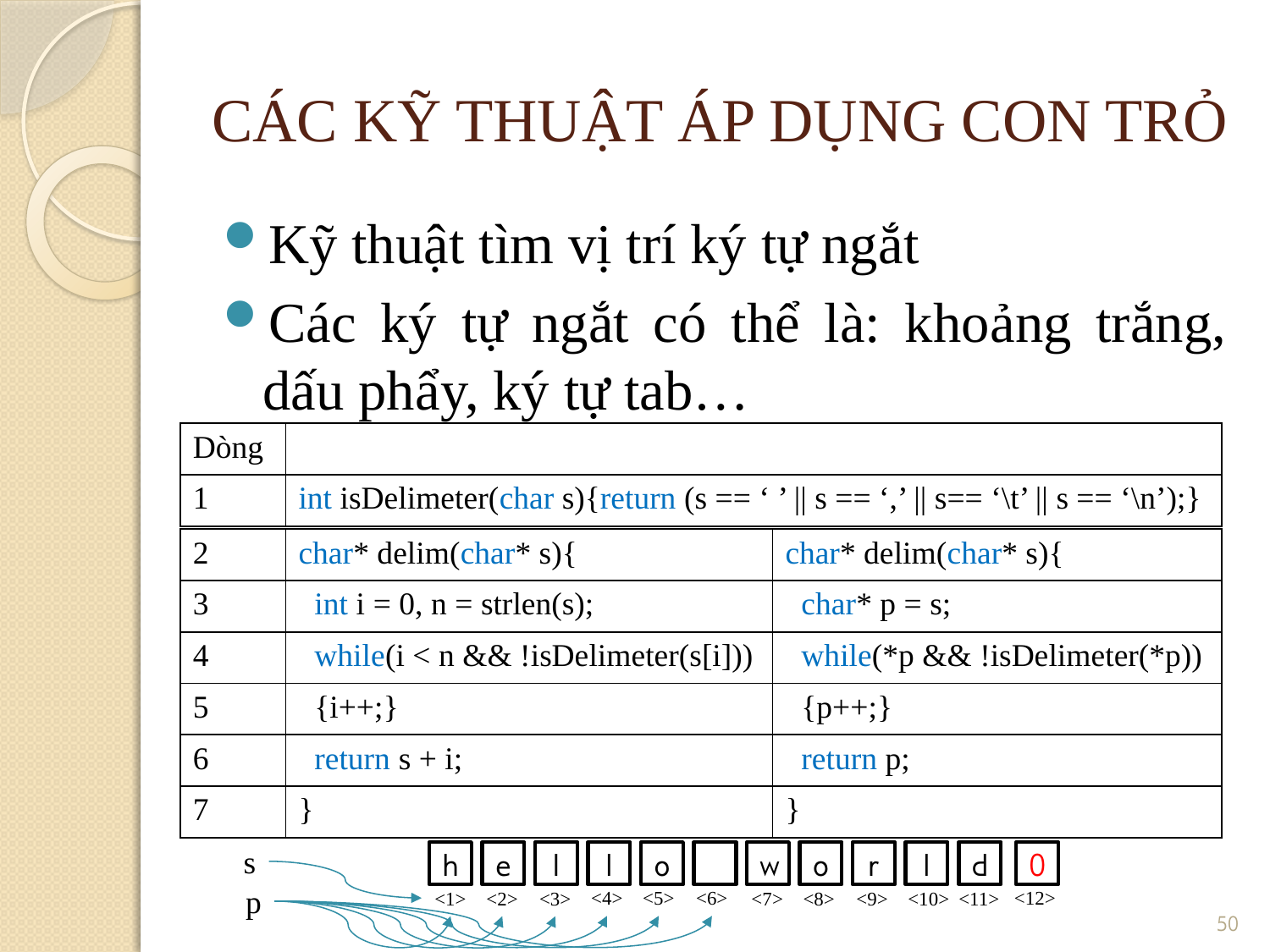

CÁC KỸ THUẬT ÁP DỤNG CON TRỎ
Kỹ thuật tìm vị trí ký tự ngắt
Các ký tự ngắt có thể là: khoảng trắng, dấu phẩy, ký tự tab…

| Dòng |  |
| --- | --- |
| 1 | int isDelimeter(char s){return (s == ‘ ’ || s == ‘,’ || s== ‘\t’ || s == ‘\n’);} |
| 2 | char\* delim(char\* s){ | char\* delim(char\* s){ |
| --- | --- | --- |
| 3 | int i = 0, n = strlen(s); | char\* p = s; |
| 4 | while(i < n && !isDelimeter(s[i])) | while(\*p && !isDelimeter(\*p)) |
| 5 | {i++;} | {p++;} |
| 6 | return s + i; | return p; |
| 7 | } | } |
s

d
h
e
l
l
o

w
o
r
l
0

50
p
<4>
<5>
<6>
<12>
<1>
<2>
<3>
<7>
<8>
<9>
<10>
<11>